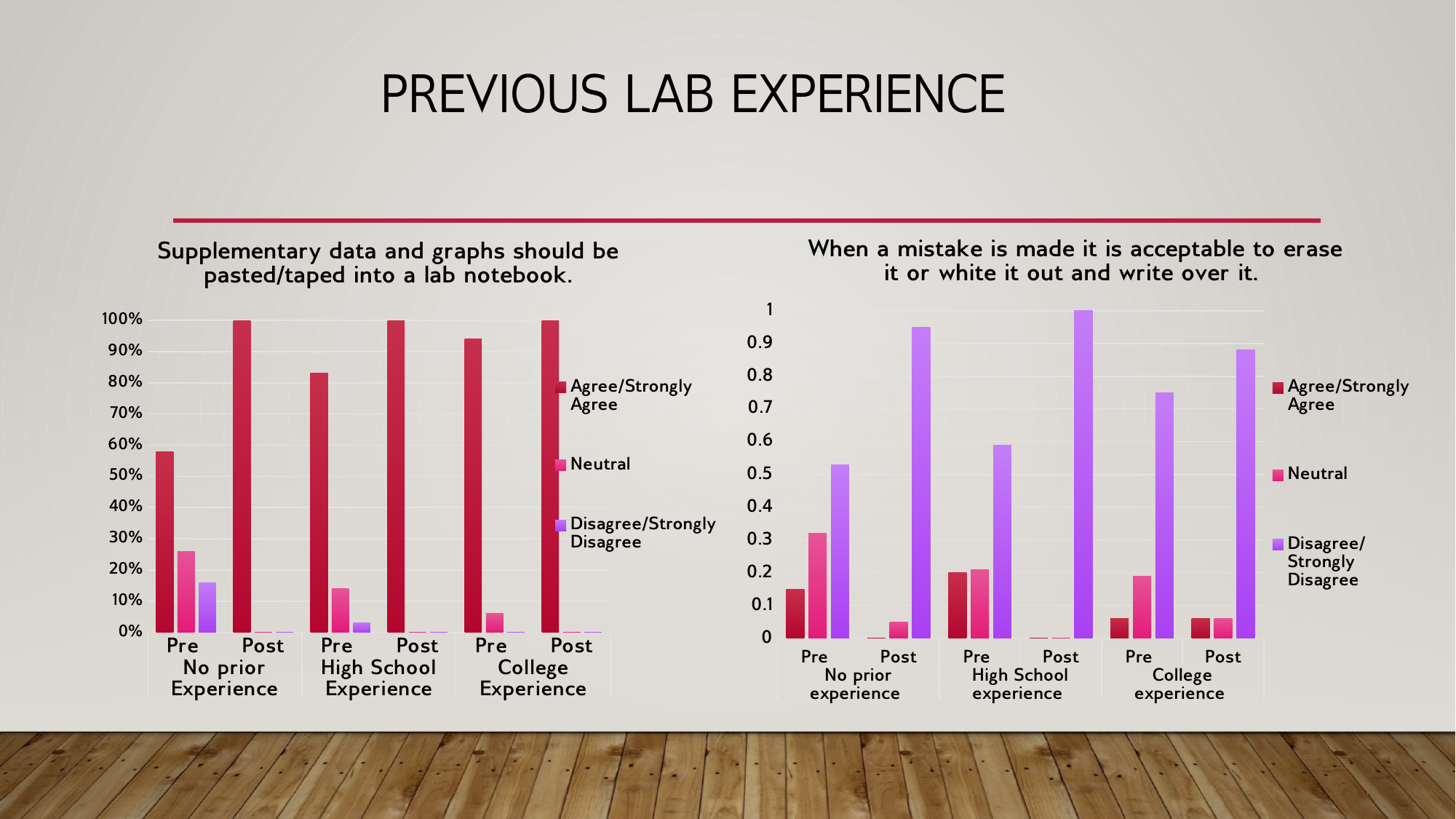

# Previous Lab experience

### Chart: Supplementary data and graphs should be pasted/taped into a lab notebook.

| Category | Agree/Strongly Agree | Neutral | Disagree/Strongly Disagree |
|---|---|---|---|
| Pre  | 0.58 | 0.26 | 0.16 |
| Post | 1.0 | 0.0 | 0.0 |
| Pre  | 0.83 | 0.14 | 0.03 |
| Post | 1.0 | 0.0 | 0.0 |
| Pre  | 0.94 | 0.06 | 0.0 |
| Post | 1.0 | 0.0 | 0.0 |

### Chart: When a mistake is made it is acceptable to erase it or white it out and write over it.

| Category | Agree/Strongly Agree | Neutral | Disagree/Strongly Disagree |
|---|---|---|---|
| Pre  | 0.15 | 0.32 | 0.53 |
| Post | 0.0 | 0.05 | 0.95 |
| Pre  | 0.2 | 0.21 | 0.59 |
| Post | 0.0 | 0.0 | 1.0 |
| Pre  | 0.06 | 0.19 | 0.75 |
| Post | 0.06 | 0.06 | 0.88 |